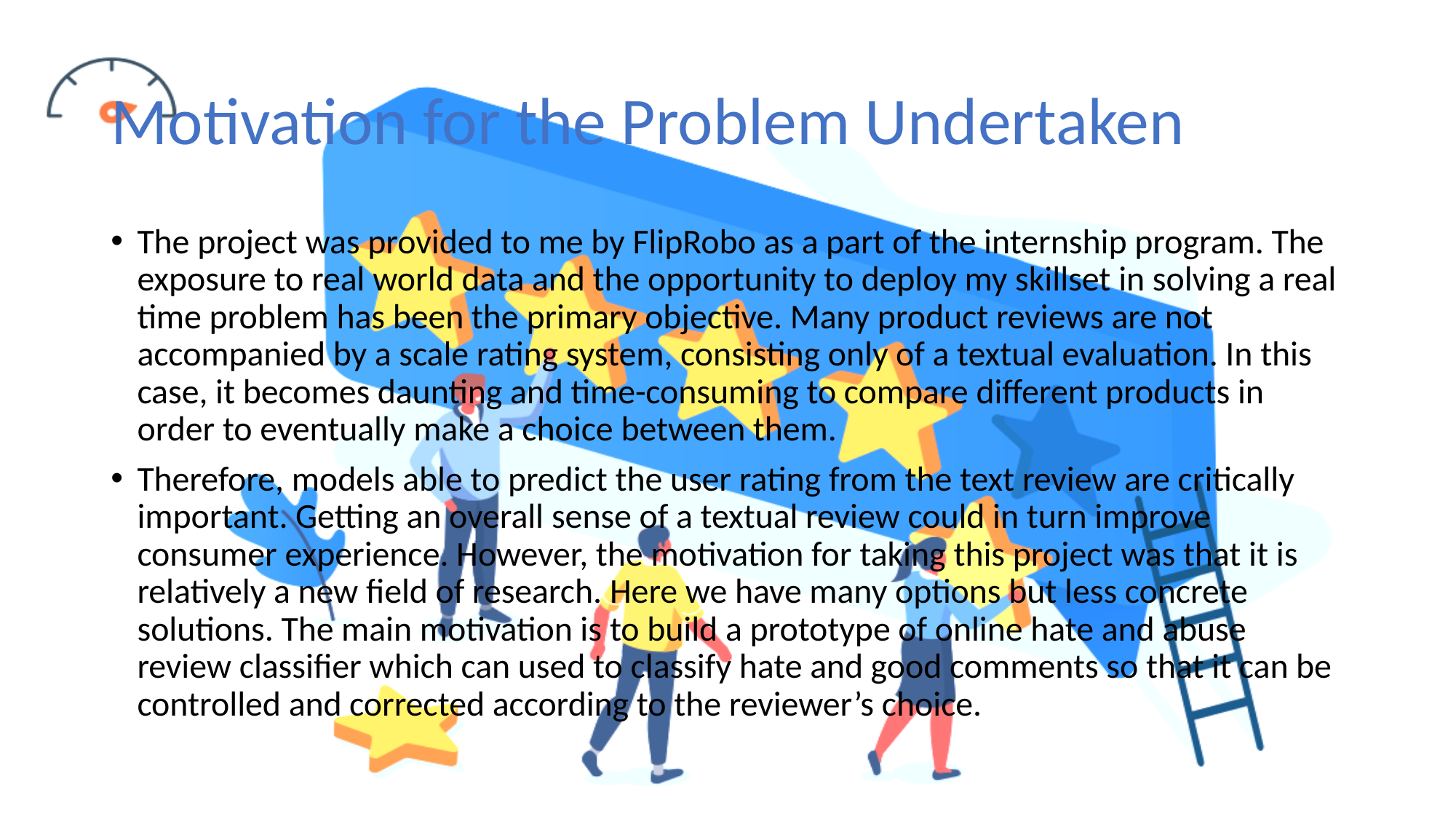

# Motivation for the Problem Undertaken
The project was provided to me by FlipRobo as a part of the internship program. The exposure to real world data and the opportunity to deploy my skillset in solving a real time problem has been the primary objective. Many product reviews are not accompanied by a scale rating system, consisting only of a textual evaluation. In this case, it becomes daunting and time-consuming to compare different products in order to eventually make a choice between them.
Therefore, models able to predict the user rating from the text review are critically important. Getting an overall sense of a textual review could in turn improve consumer experience. However, the motivation for taking this project was that it is relatively a new field of research. Here we have many options but less concrete solutions. The main motivation is to build a prototype of online hate and abuse review classifier which can used to classify hate and good comments so that it can be controlled and corrected according to the reviewer’s choice.